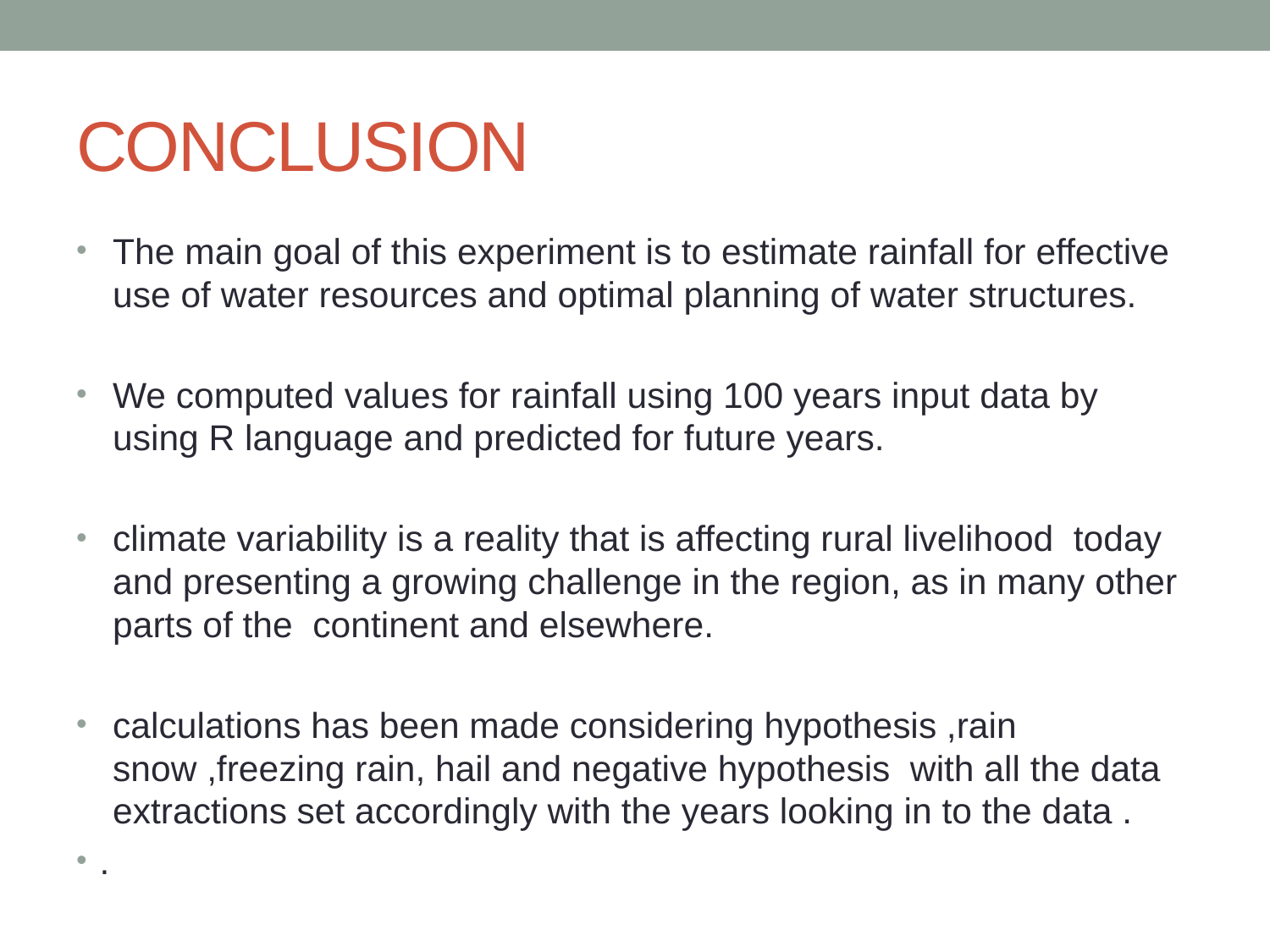

# CONCLUSION
The main goal of this experiment is to estimate rainfall for effective use of water resources and optimal planning of water structures.

We computed values for rainfall using 100 years input data by using R language and predicted for future years.

climate variability is a reality that is affecting rural livelihood  today and presenting a growing challenge in the region, as in many other parts of the  continent and elsewhere.

calculations has been made considering hypothesis ,rain snow ,freezing rain, hail and negative hypothesis  with all the data extractions set accordingly with the years looking in to the data .
.